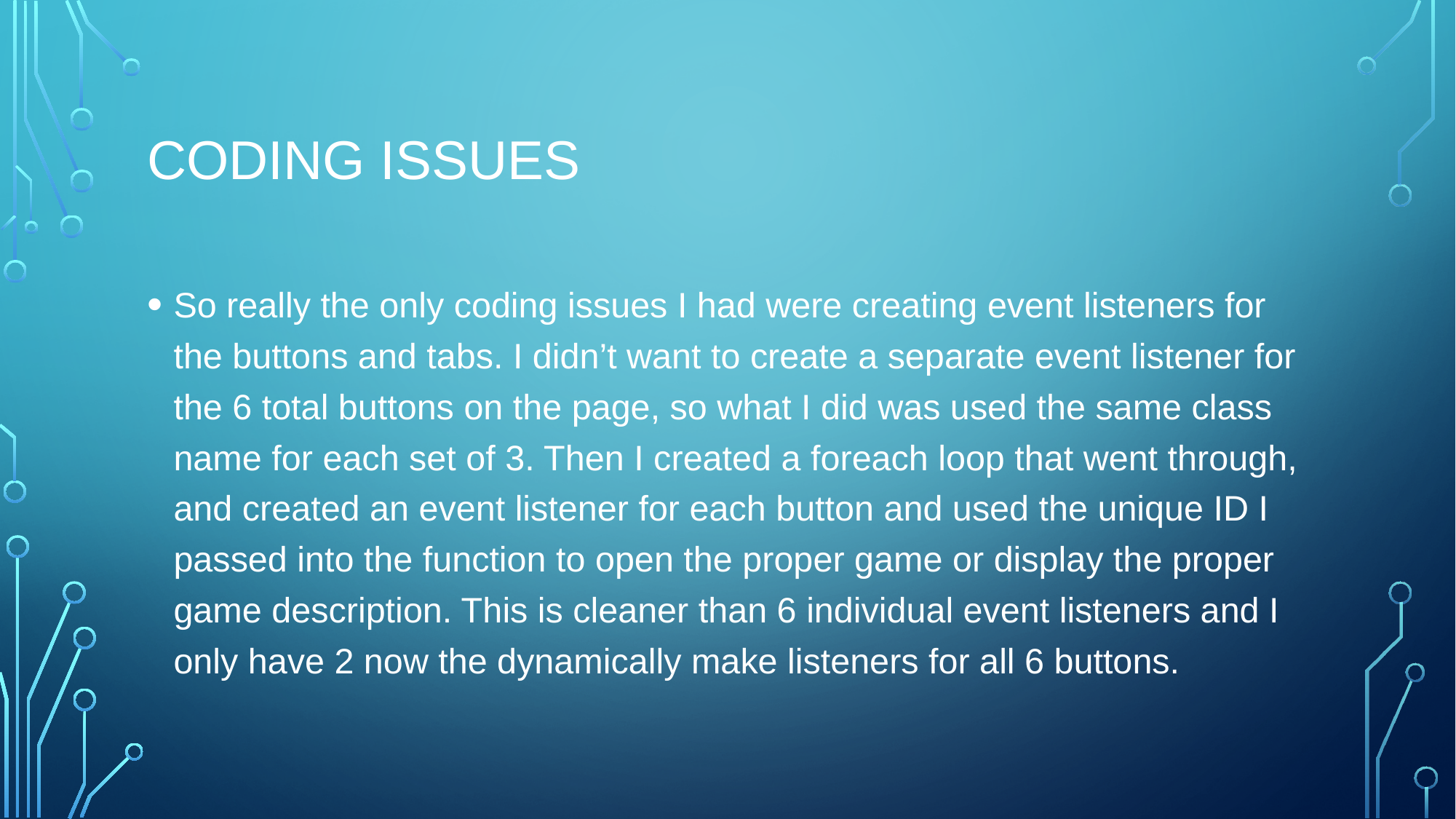

# Coding Issues
So really the only coding issues I had were creating event listeners for the buttons and tabs. I didn’t want to create a separate event listener for the 6 total buttons on the page, so what I did was used the same class name for each set of 3. Then I created a foreach loop that went through, and created an event listener for each button and used the unique ID I passed into the function to open the proper game or display the proper game description. This is cleaner than 6 individual event listeners and I only have 2 now the dynamically make listeners for all 6 buttons.